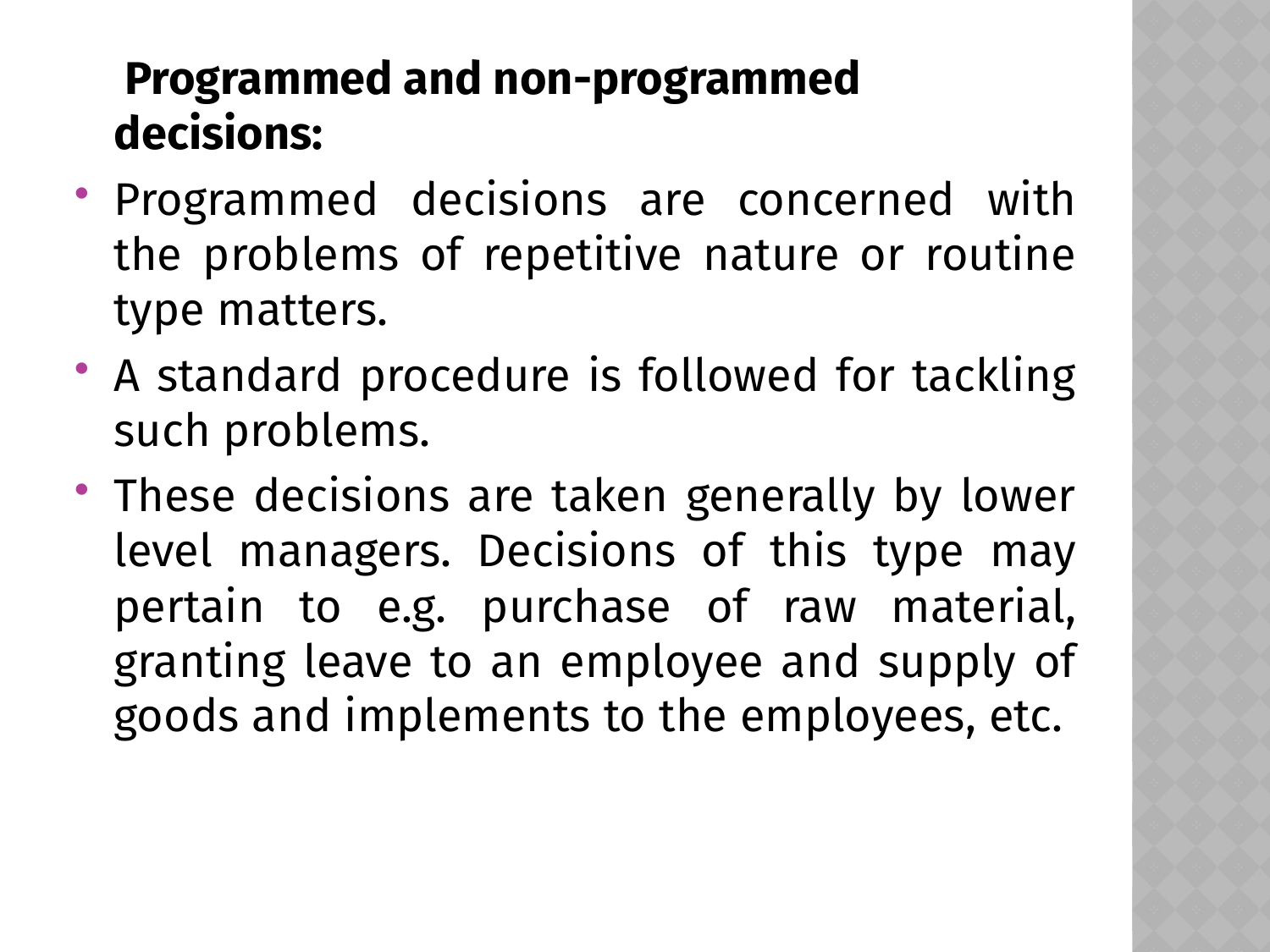

Programmed and non-programmed decisions:
Programmed decisions are concerned with the problems of repetitive nature or routine type matters.
A standard procedure is followed for tackling such problems.
These decisions are taken generally by lower level managers. Decisions of this type may pertain to e.g. purchase of raw material, granting leave to an employee and supply of goods and implements to the employees, etc.